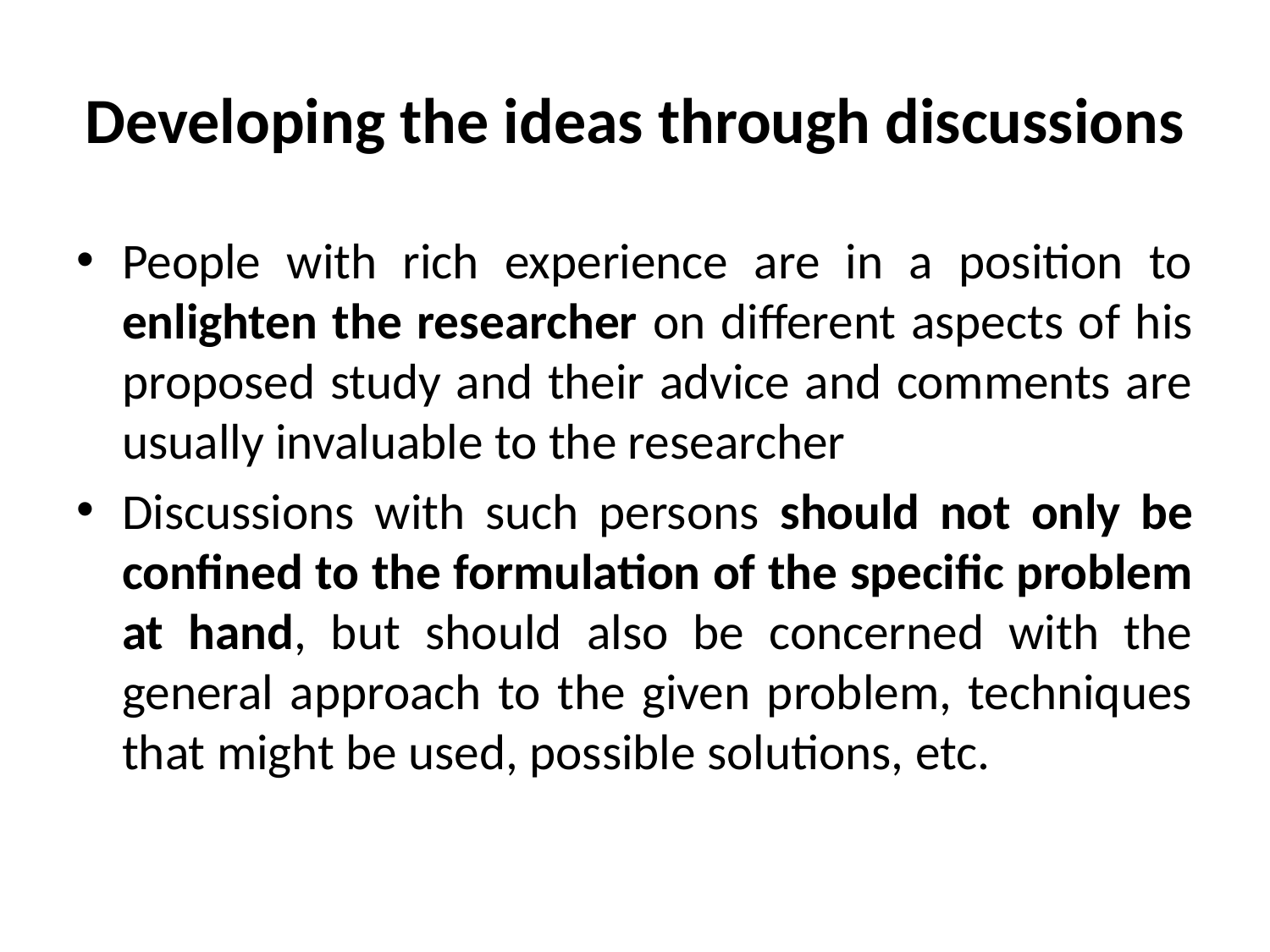

# Developing the ideas through discussions
People with rich experience are in a position to enlighten the researcher on different aspects of his proposed study and their advice and comments are usually invaluable to the researcher
Discussions with such persons should not only be confined to the formulation of the specific problem at hand, but should also be concerned with the general approach to the given problem, techniques that might be used, possible solutions, etc.